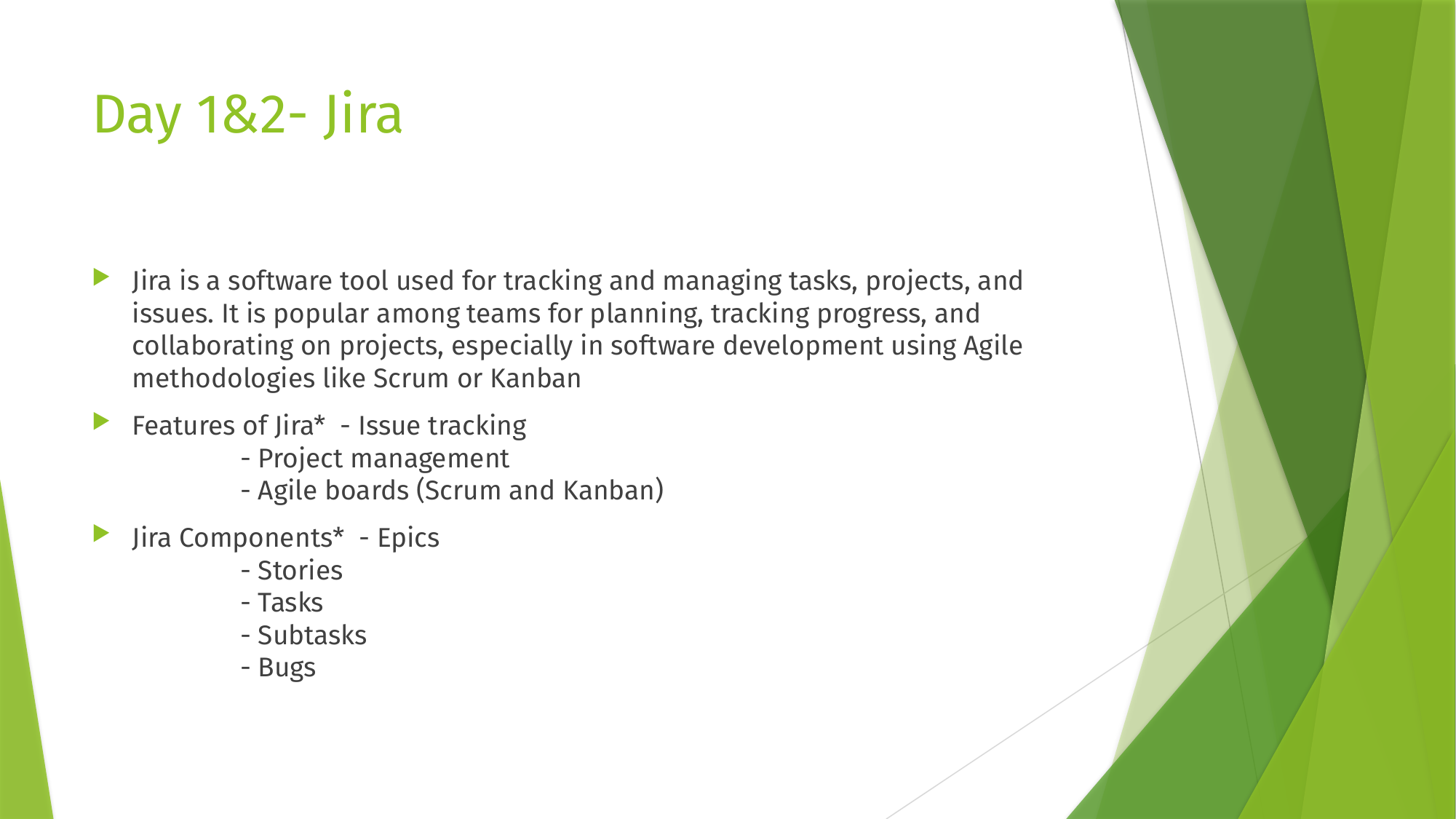

# Day 1&2- Jira
Jira is a software tool used for tracking and managing tasks, projects, and issues. It is popular among teams for planning, tracking progress, and collaborating on projects, especially in software development using Agile methodologies like Scrum or Kanban
Features of Jira*  - Issue tracking
					- Project management
					- Agile boards (Scrum and Kanban)
Jira Components*  - Epics
					- Stories
					- Tasks
					- Subtasks
					- Bugs